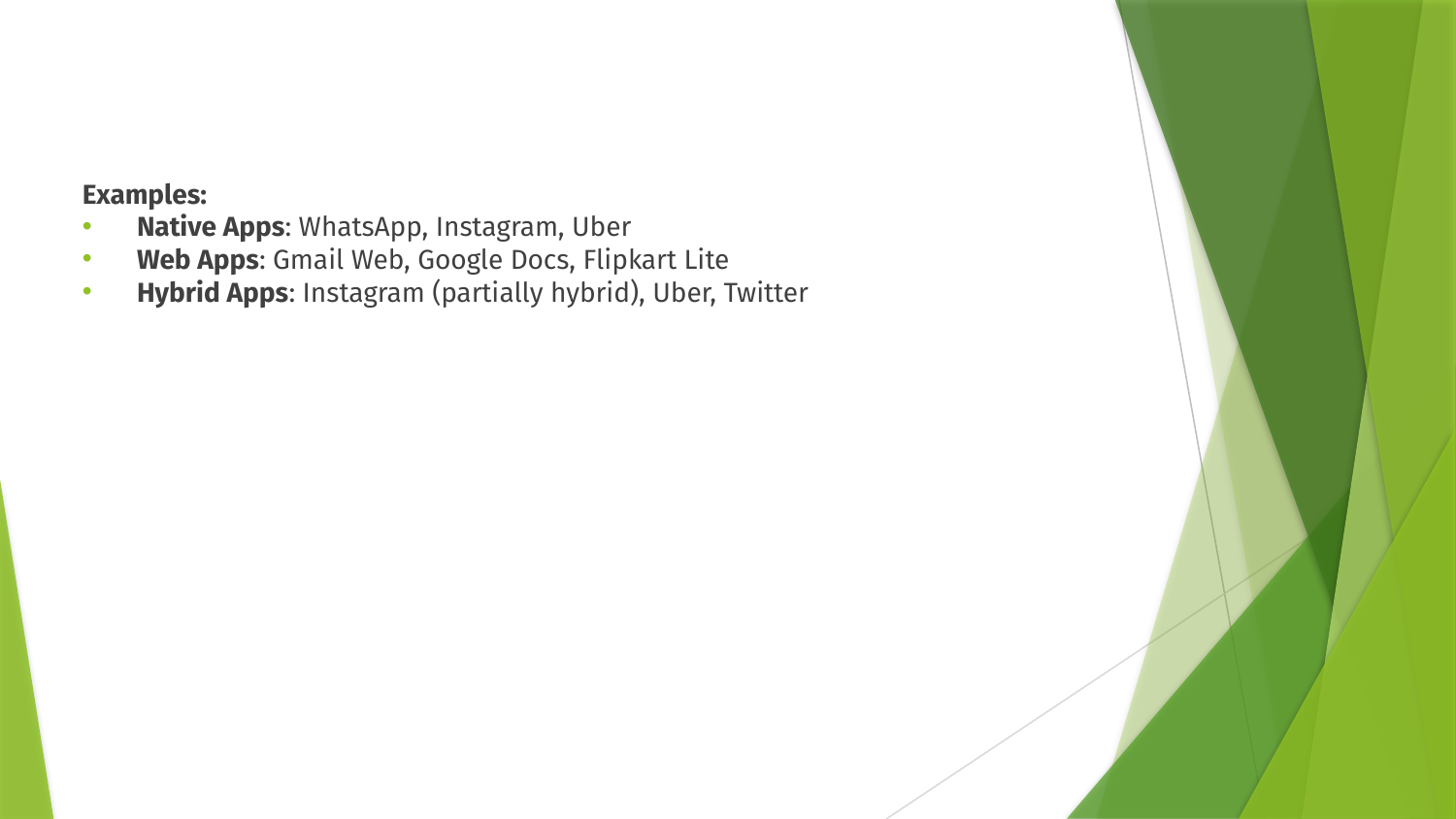

Examples:
Native Apps: WhatsApp, Instagram, Uber
Web Apps: Gmail Web, Google Docs, Flipkart Lite
Hybrid Apps: Instagram (partially hybrid), Uber, Twitter